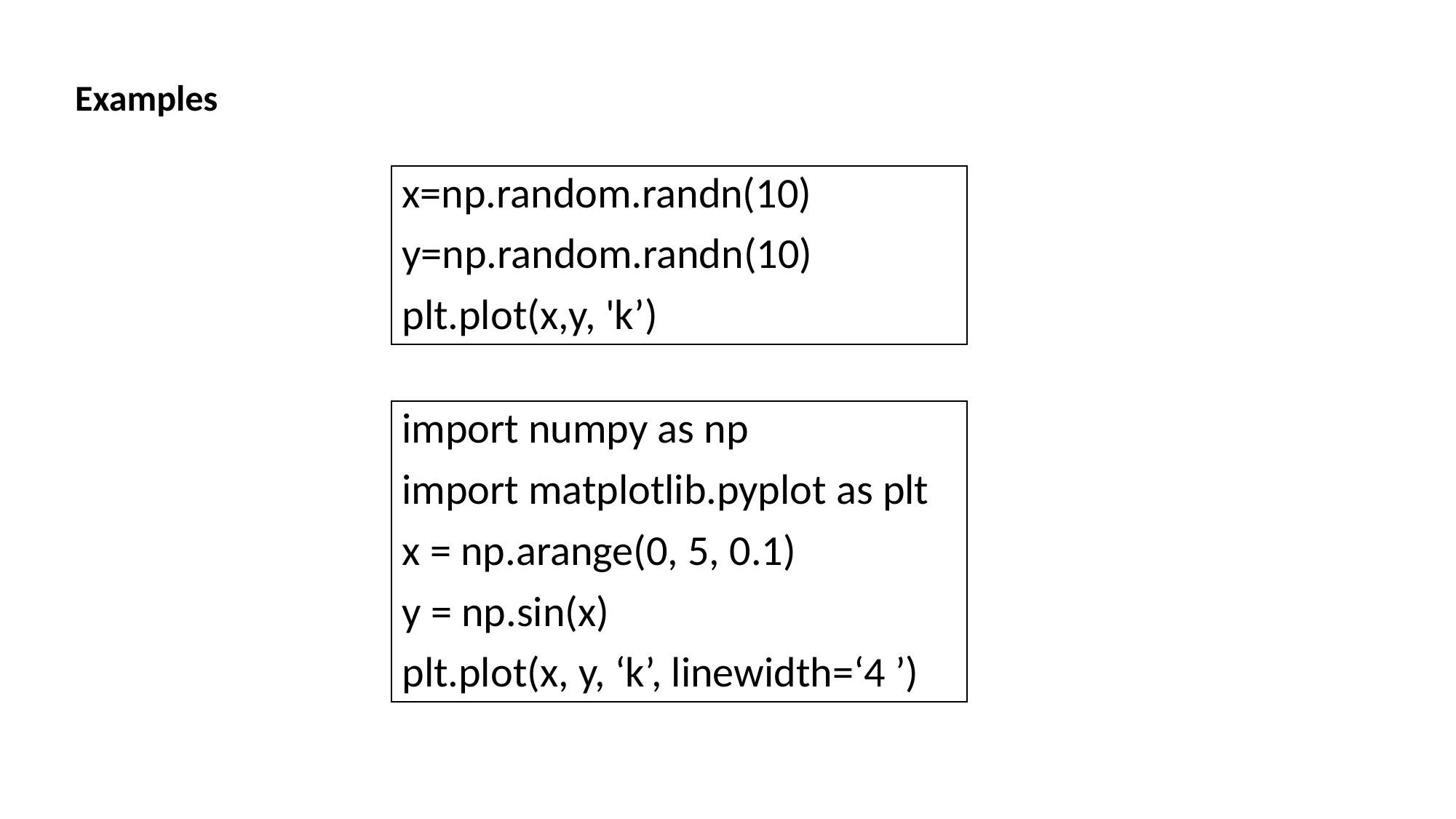

Examples

x=np.random.randn(10)
y=np.random.randn(10)
plt.plot(x,y, 'k’)
import numpy as np
import matplotlib.pyplot as plt
x = np.arange(0, 5, 0.1)
y = np.sin(x)
plt.plot(x, y, ‘k’, linewidth=‘4 ’)